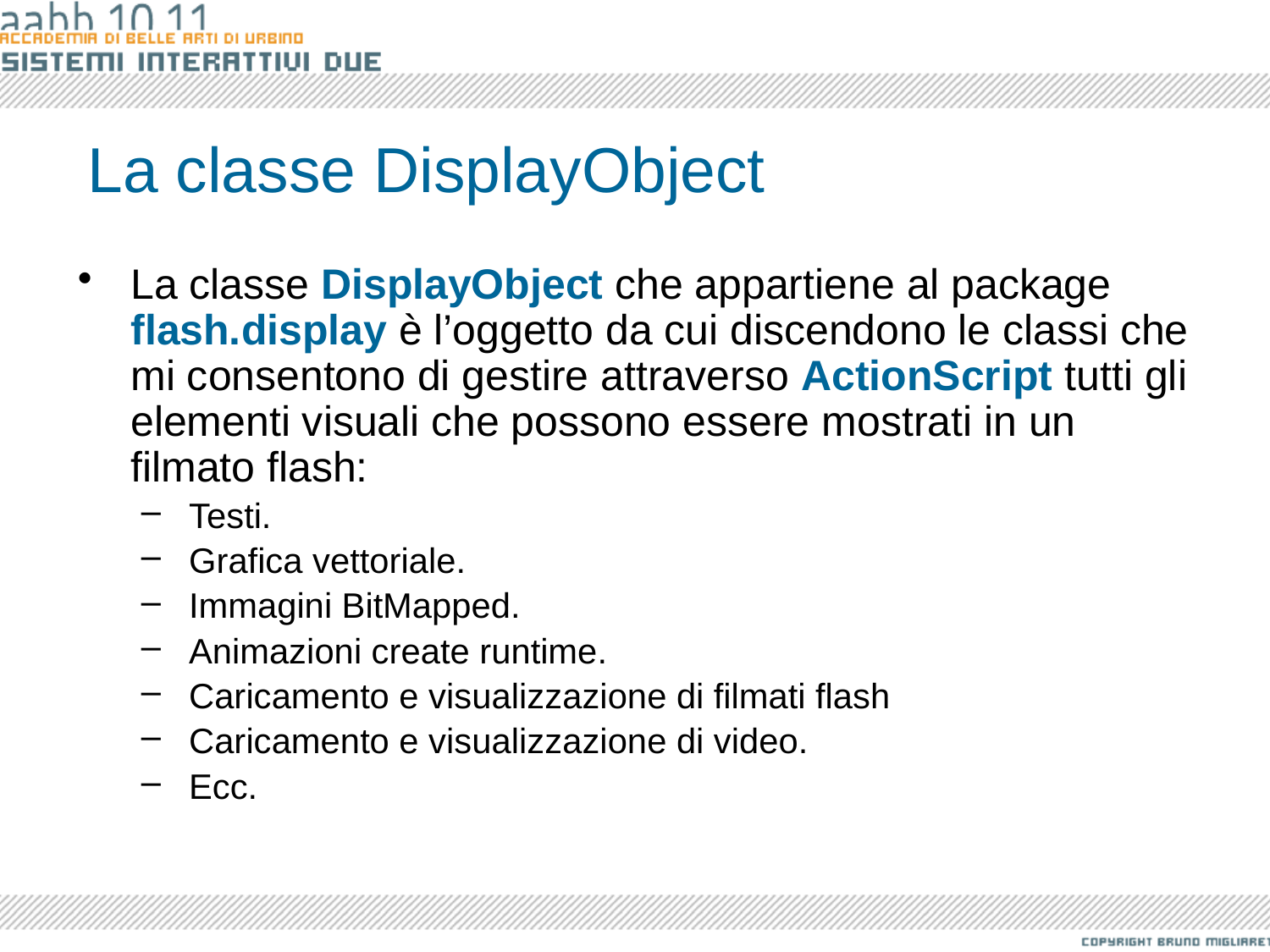

# La classe DisplayObject
La classe DisplayObject che appartiene al package flash.display è l’oggetto da cui discendono le classi che mi consentono di gestire attraverso ActionScript tutti gli elementi visuali che possono essere mostrati in un filmato flash:
Testi.
Grafica vettoriale.
Immagini BitMapped.
Animazioni create runtime.
Caricamento e visualizzazione di filmati flash
Caricamento e visualizzazione di video.
Ecc.